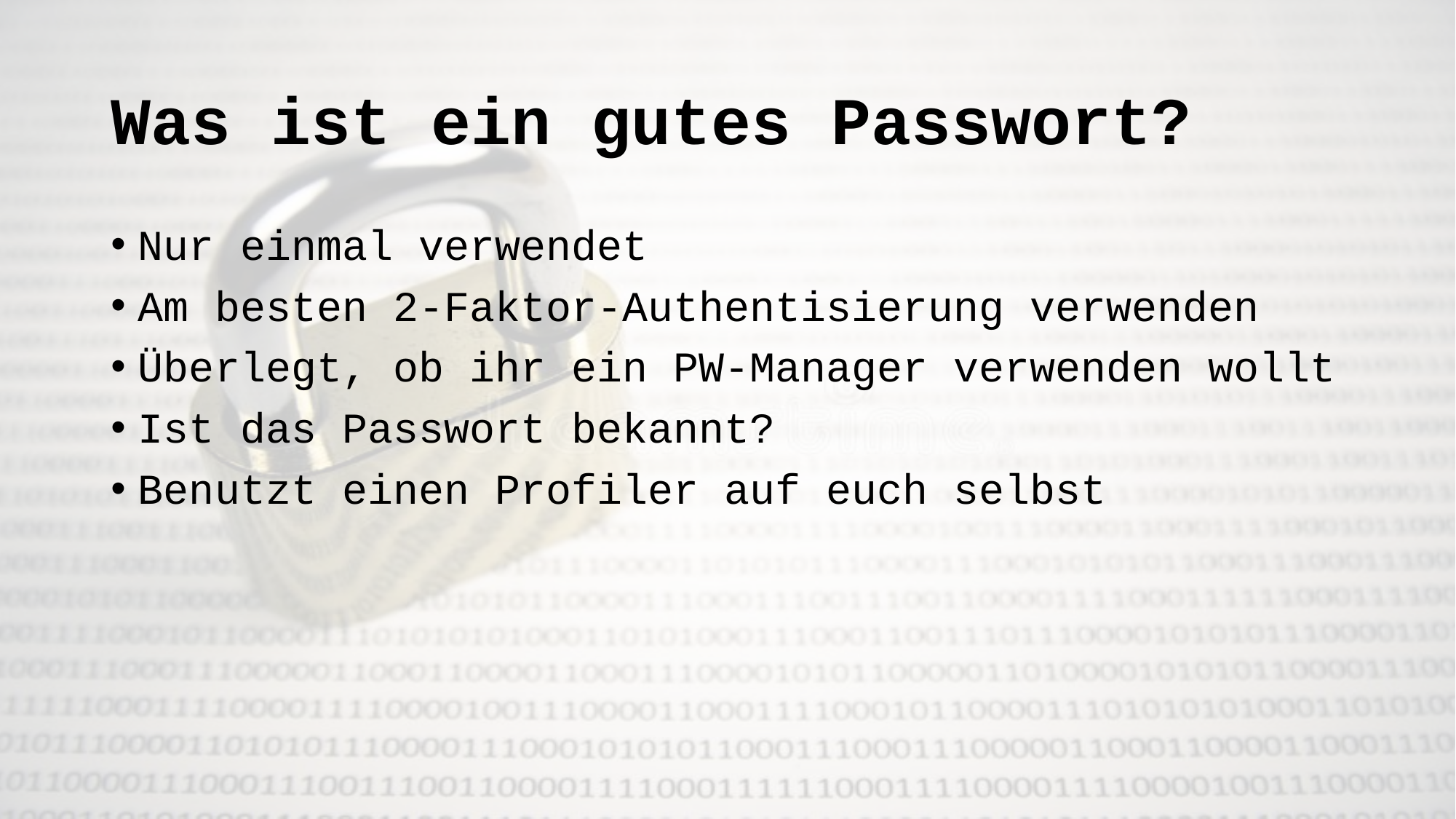

# Was ist ein gutes Passwort?
Nur einmal verwendet
Am besten 2-Faktor-Authentisierung verwenden
Überlegt, ob ihr ein PW-Manager verwenden wollt
Ist das Passwort bekannt?
Benutzt einen Profiler auf euch selbst